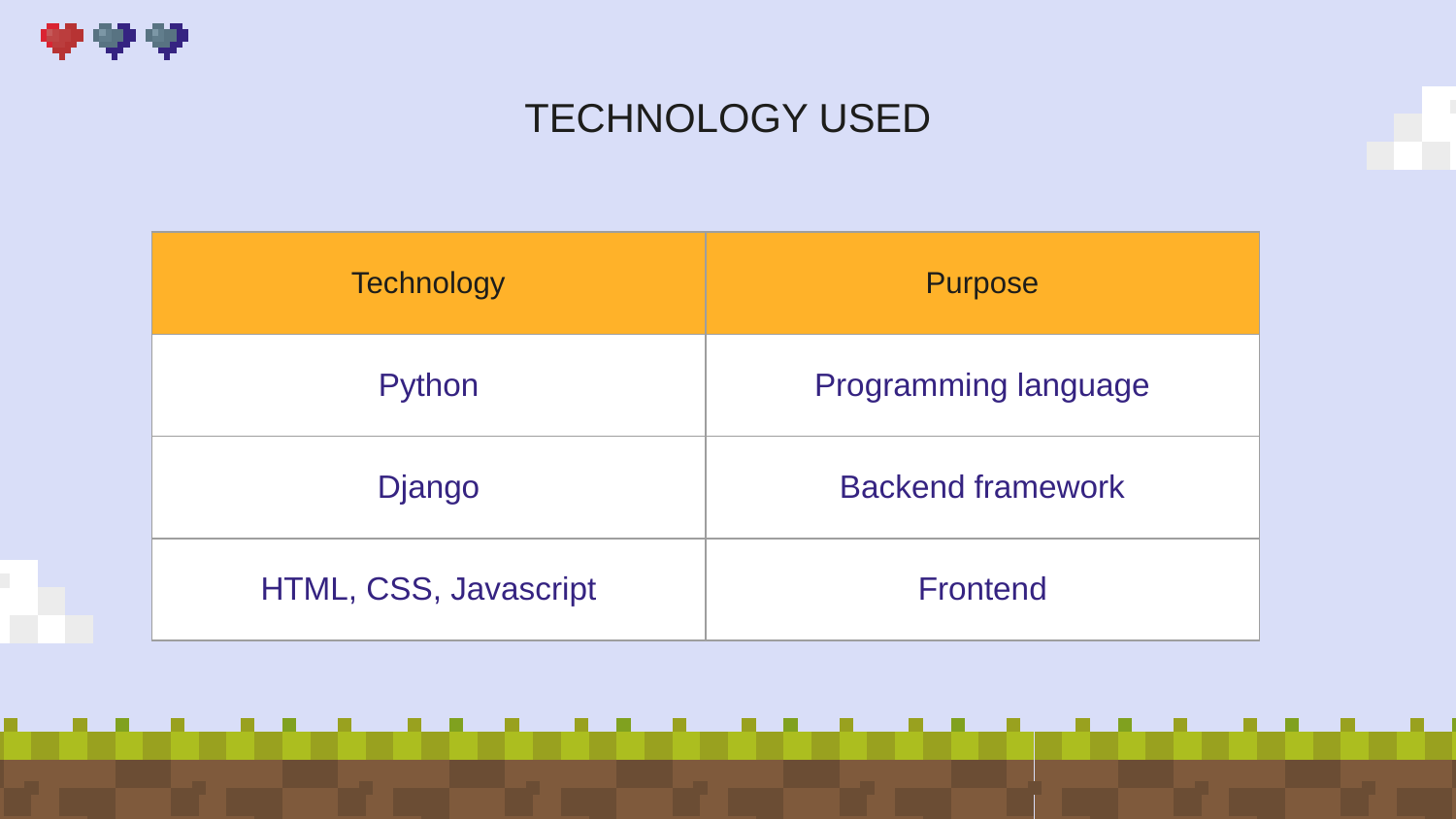

# TECHNOLOGY USED
| Technology | Purpose |
| --- | --- |
| Python | Programming language |
| Django | Backend framework |
| HTML, CSS, Javascript | Frontend |